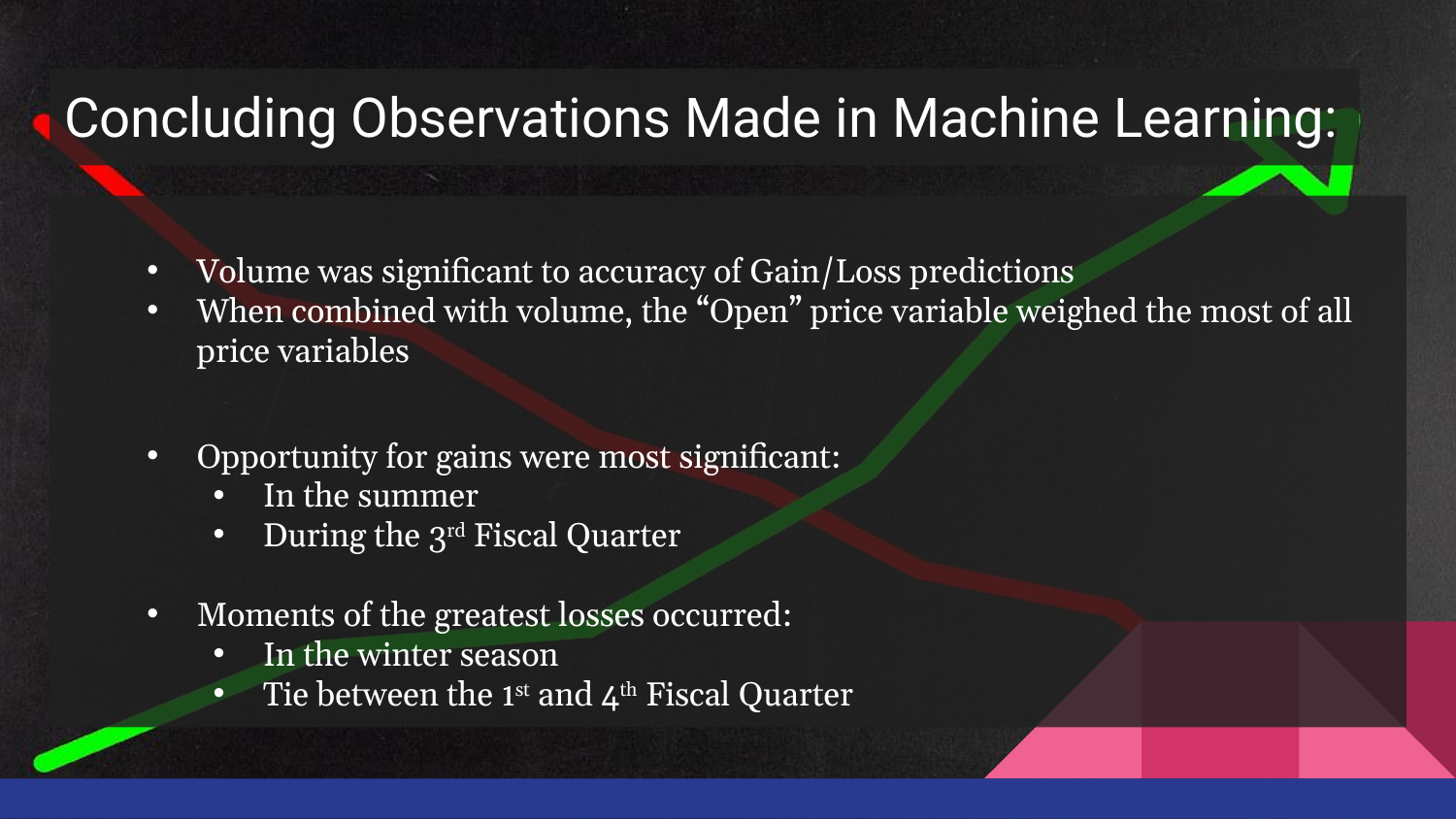

Concluding Observations Made in Machine Learning:

Volume was significant to accuracy of Gain/Loss predictions
When combined with volume, the “Open” price variable weighed the most of all price variables

Opportunity for gains were most significant:
In the summer
During the 3rd Fiscal Quarter

Moments of the greatest losses occurred:
In the winter season
Tie between the 1st and 4th Fiscal Quarter